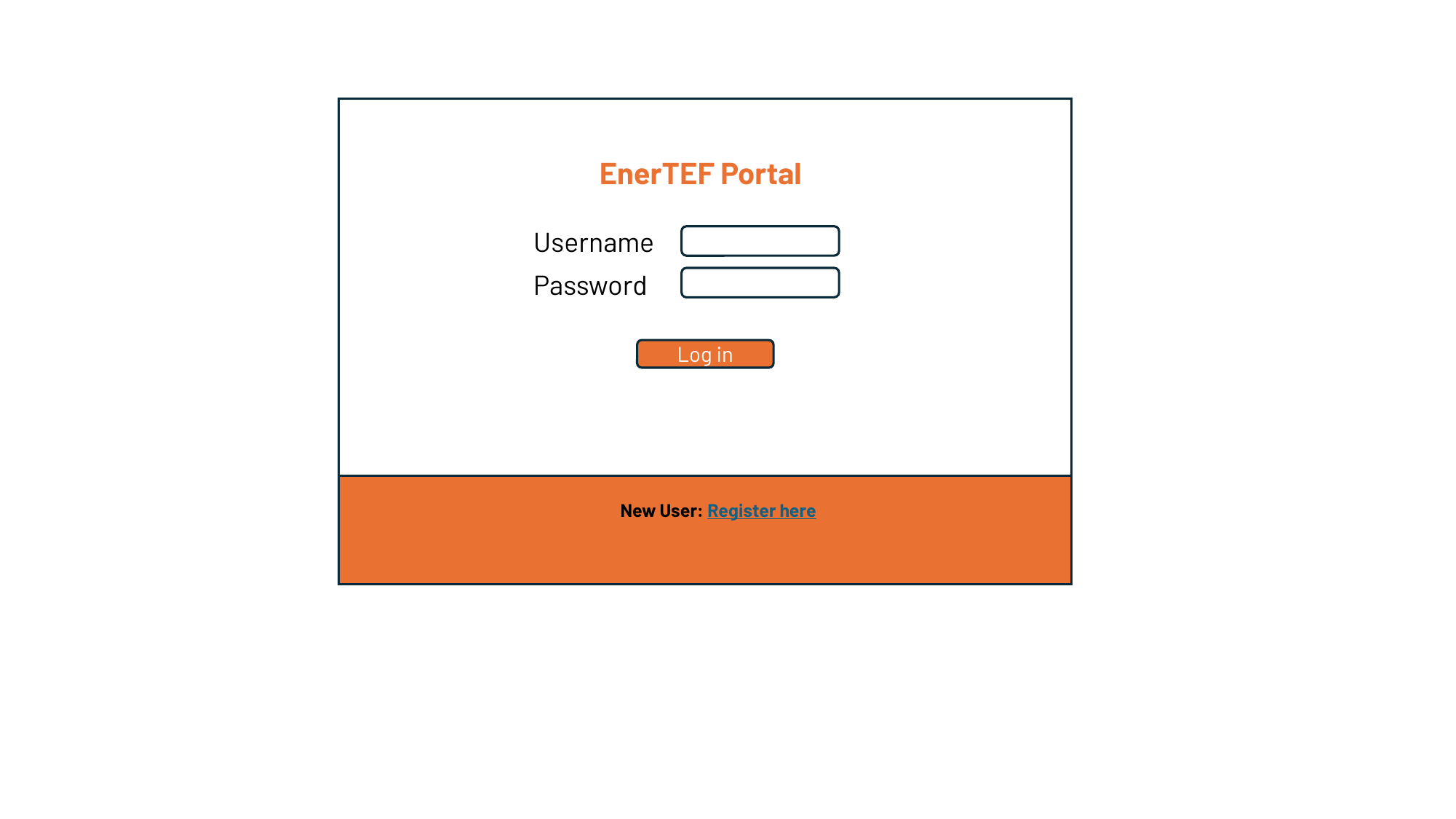

EnerTEF Portal
Username

Password

Log in

New User: Register here